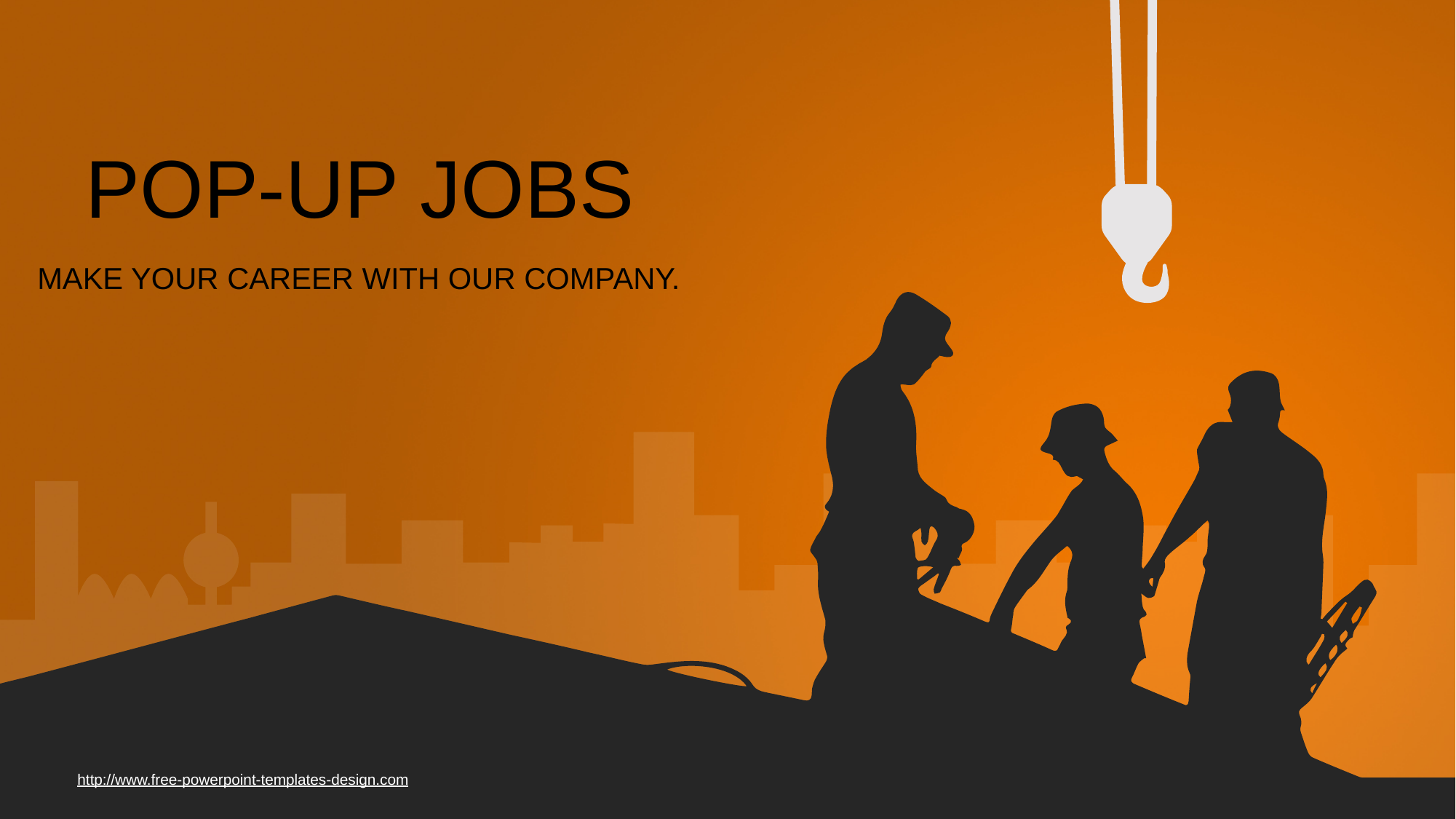

POP-UP JOBS
MAKE YOUR CAREER WITH OUR COMPANY.

http://www.free-powerpoint-templates-design.com